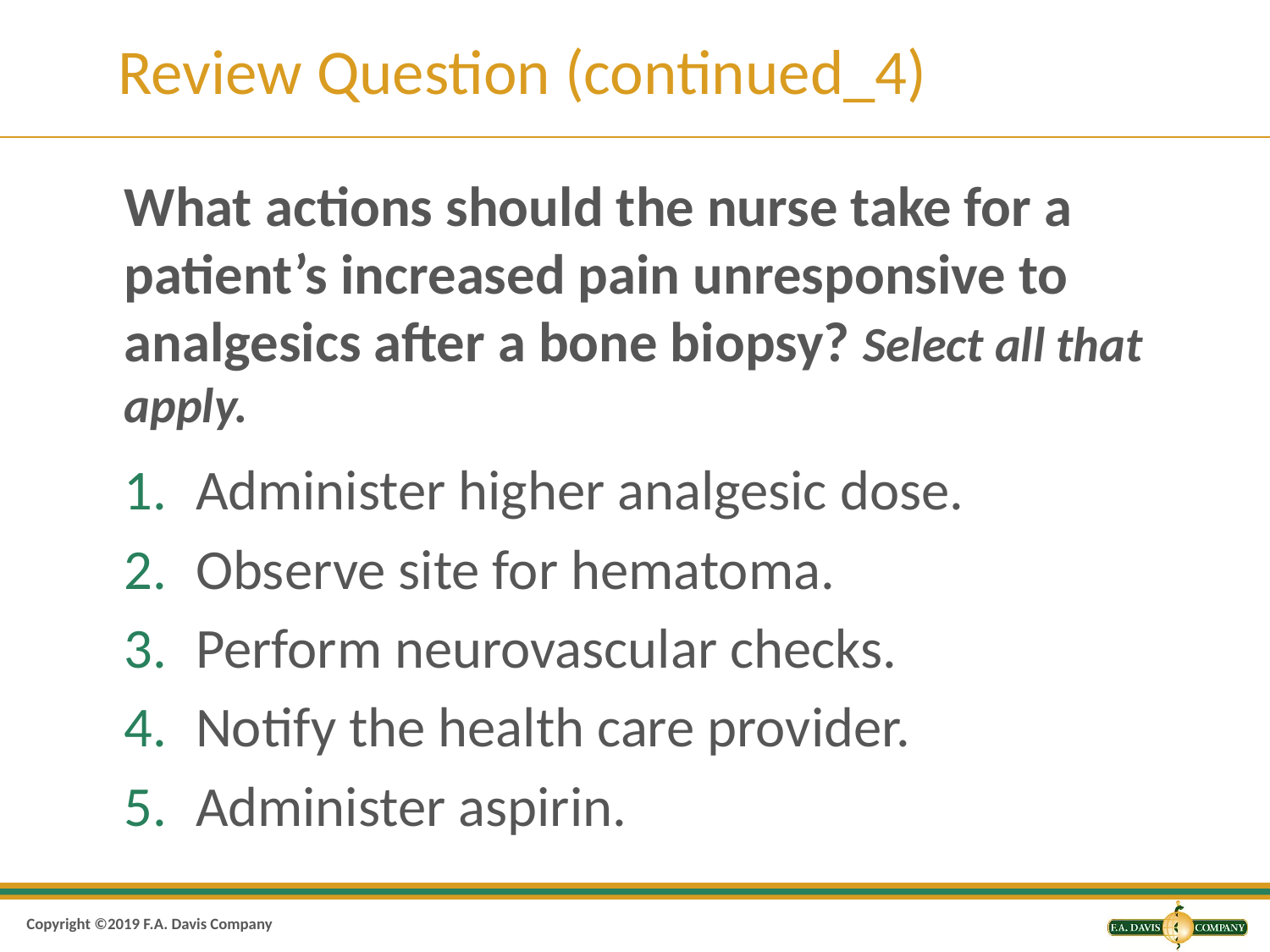

# Review Question (continued_4)
What actions should the nurse take for a patient’s increased pain unresponsive to analgesics after a bone biopsy? Select all that apply.
Administer higher analgesic dose.
Observe site for hematoma.
Perform neurovascular checks.
Notify the health care provider.
Administer aspirin.